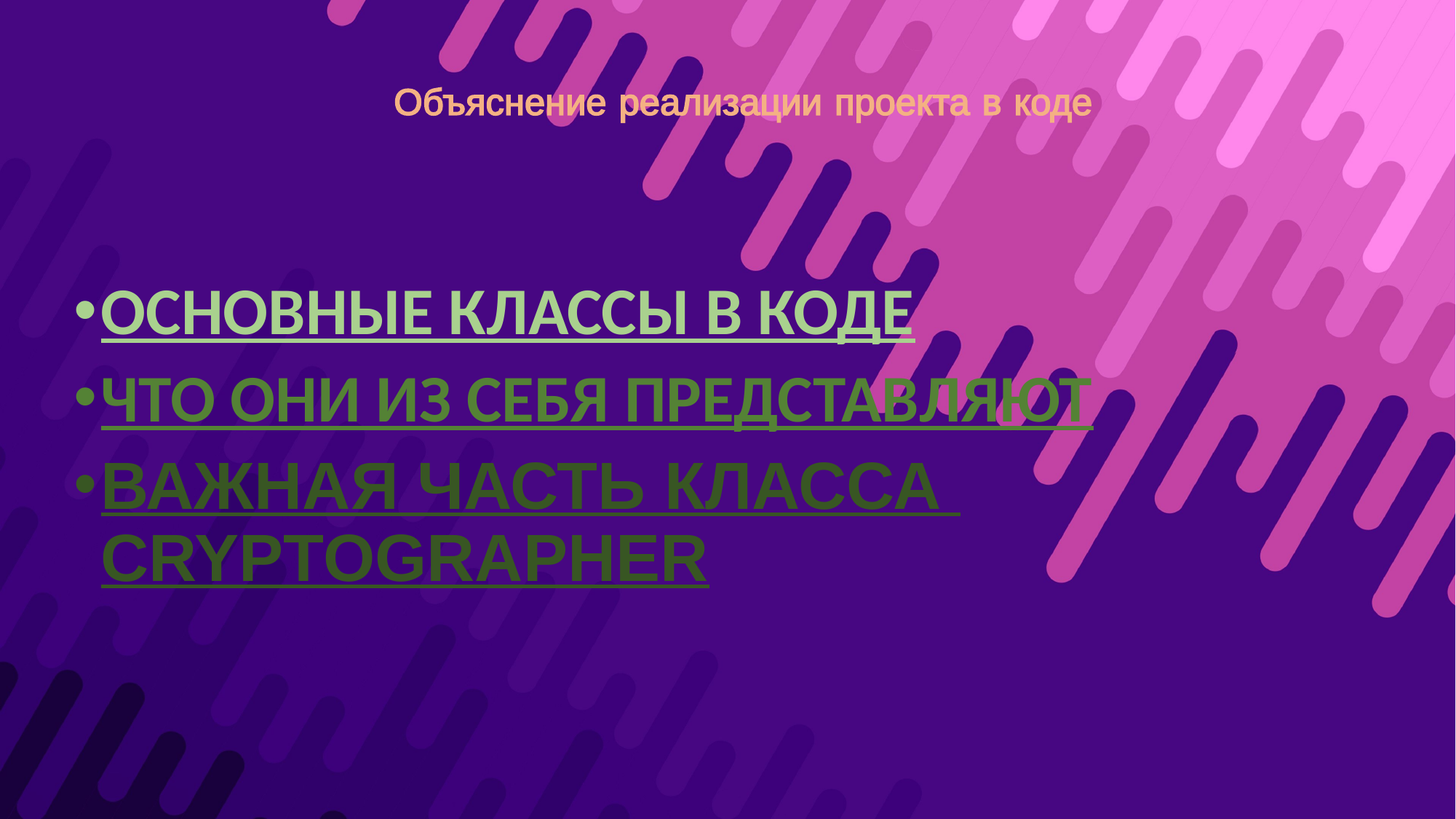

# Объяснение реализации проекта в коде
ОСНОВНЫЕ КЛАССЫ В КОДЕ
ЧТО ОНИ ИЗ СЕБЯ ПРЕДСТАВЛЯЮТ
ВАЖНАЯ ЧАСТЬ КЛАССА CRYPTOGRAPHER